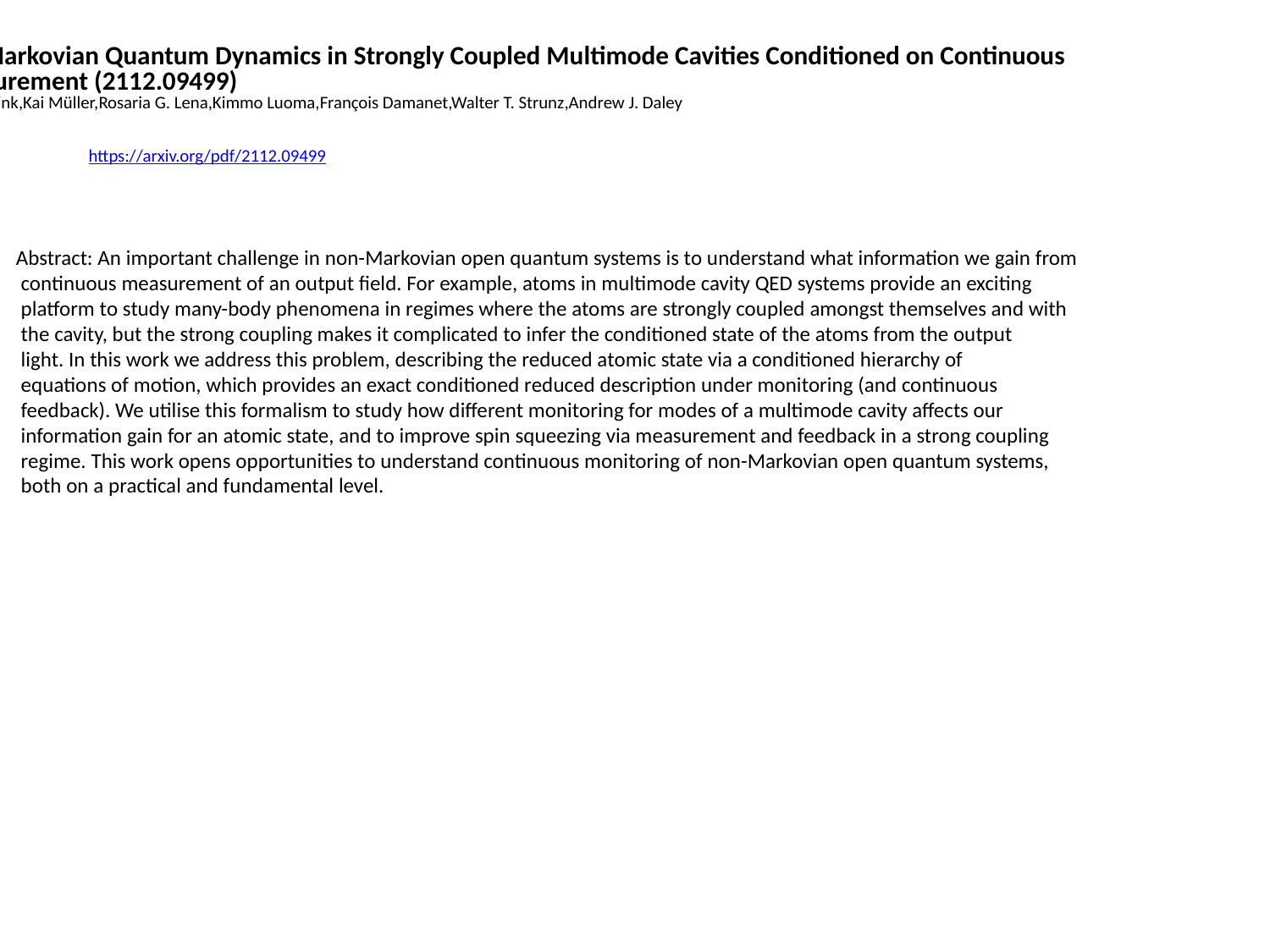

Non-Markovian Quantum Dynamics in Strongly Coupled Multimode Cavities Conditioned on Continuous
 Measurement (2112.09499)
Valentin Link,Kai Müller,Rosaria G. Lena,Kimmo Luoma,François Damanet,Walter T. Strunz,Andrew J. Daley

https://arxiv.org/pdf/2112.09499

Abstract: An important challenge in non-Markovian open quantum systems is to understand what information we gain from
 continuous measurement of an output field. For example, atoms in multimode cavity QED systems provide an exciting
 platform to study many-body phenomena in regimes where the atoms are strongly coupled amongst themselves and with
 the cavity, but the strong coupling makes it complicated to infer the conditioned state of the atoms from the output
 light. In this work we address this problem, describing the reduced atomic state via a conditioned hierarchy of
 equations of motion, which provides an exact conditioned reduced description under monitoring (and continuous
 feedback). We utilise this formalism to study how different monitoring for modes of a multimode cavity affects our
 information gain for an atomic state, and to improve spin squeezing via measurement and feedback in a strong coupling
 regime. This work opens opportunities to understand continuous monitoring of non-Markovian open quantum systems,
 both on a practical and fundamental level.